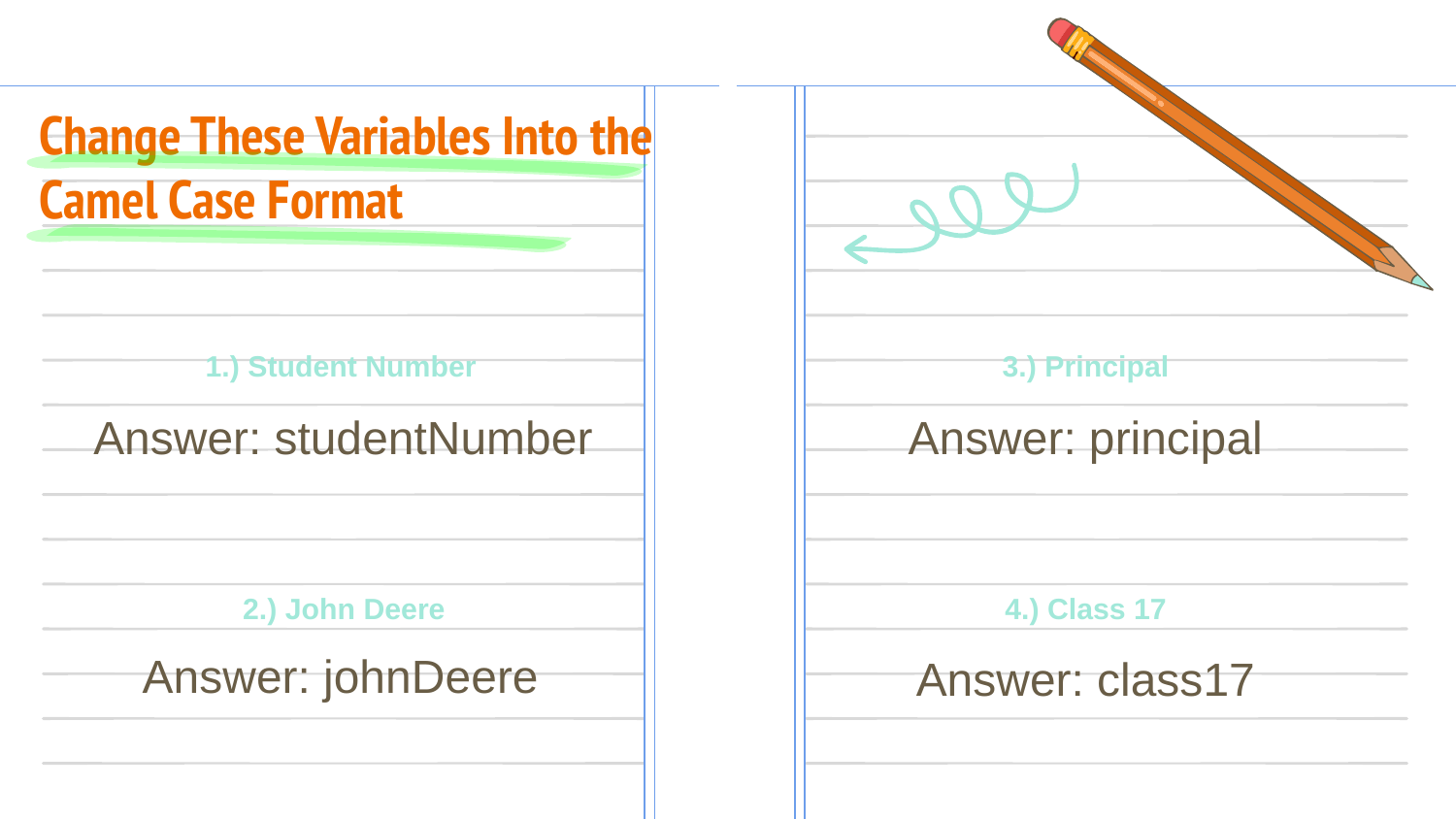

# Change These Variables Into the Camel Case Format

1.) Student Number
3.) Principal
Answer: studentNumber
Answer: principal
2.) John Deere
4.) Class 17
Answer: johnDeere
Answer: class17